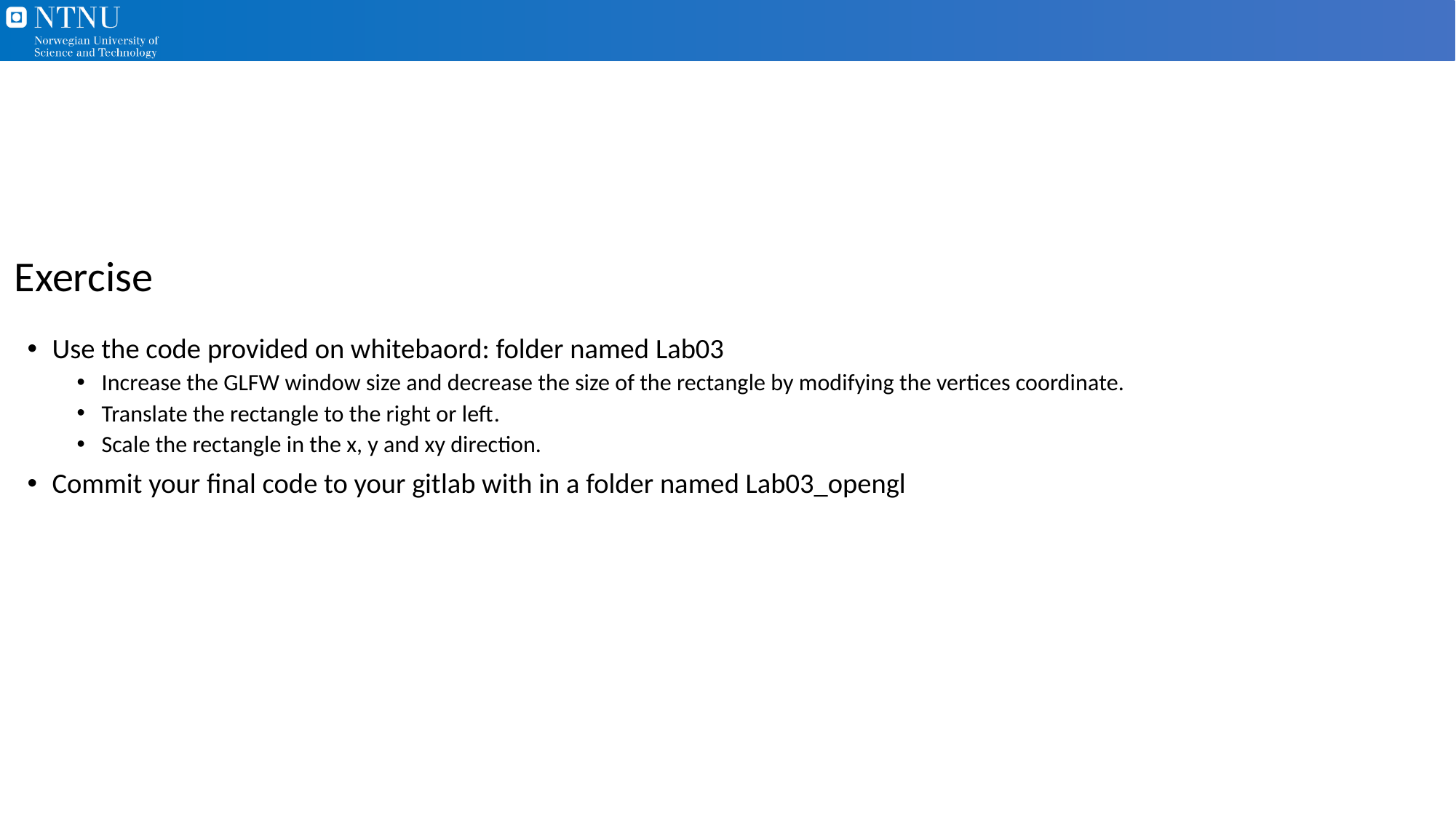

# Exercise
Use the code provided on whitebaord: folder named Lab03
Increase the GLFW window size and decrease the size of the rectangle by modifying the vertices coordinate.
Translate the rectangle to the right or left.
Scale the rectangle in the x, y and xy direction.
Commit your final code to your gitlab with in a folder named Lab03_opengl